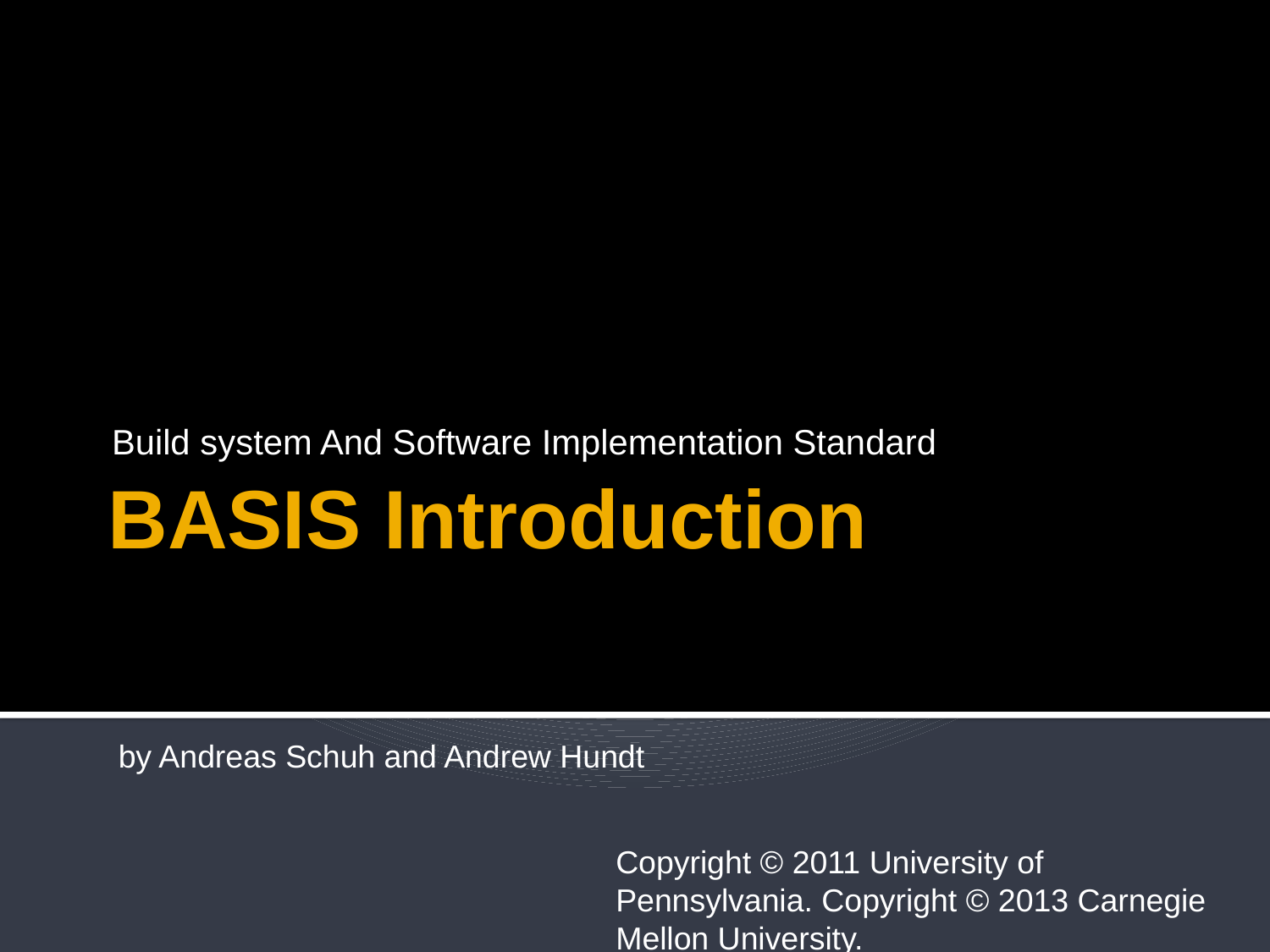

Build system And Software Implementation Standard
# BASIS Introduction
by Andreas Schuh and Andrew Hundt
Copyright © 2011 University of Pennsylvania. Copyright © 2013 Carnegie Mellon University.